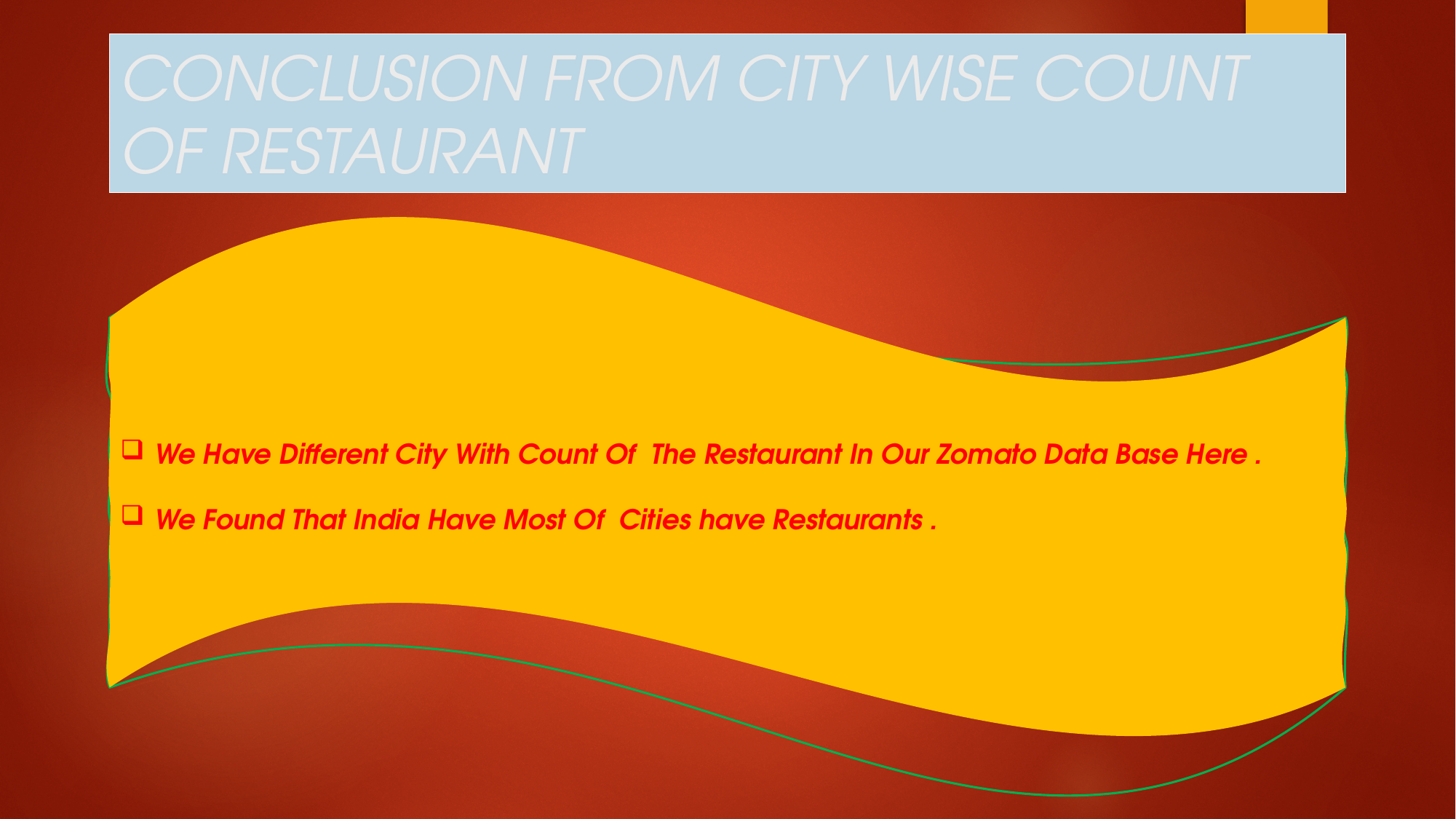

# CONCLUSION FROM CITY WISE COUNT OF RESTAURANT
We Have Different City With Count Of  The Restaurant In Our Zomato Data Base Here .

We Found That India Have Most Of  Cities have Restaurants .